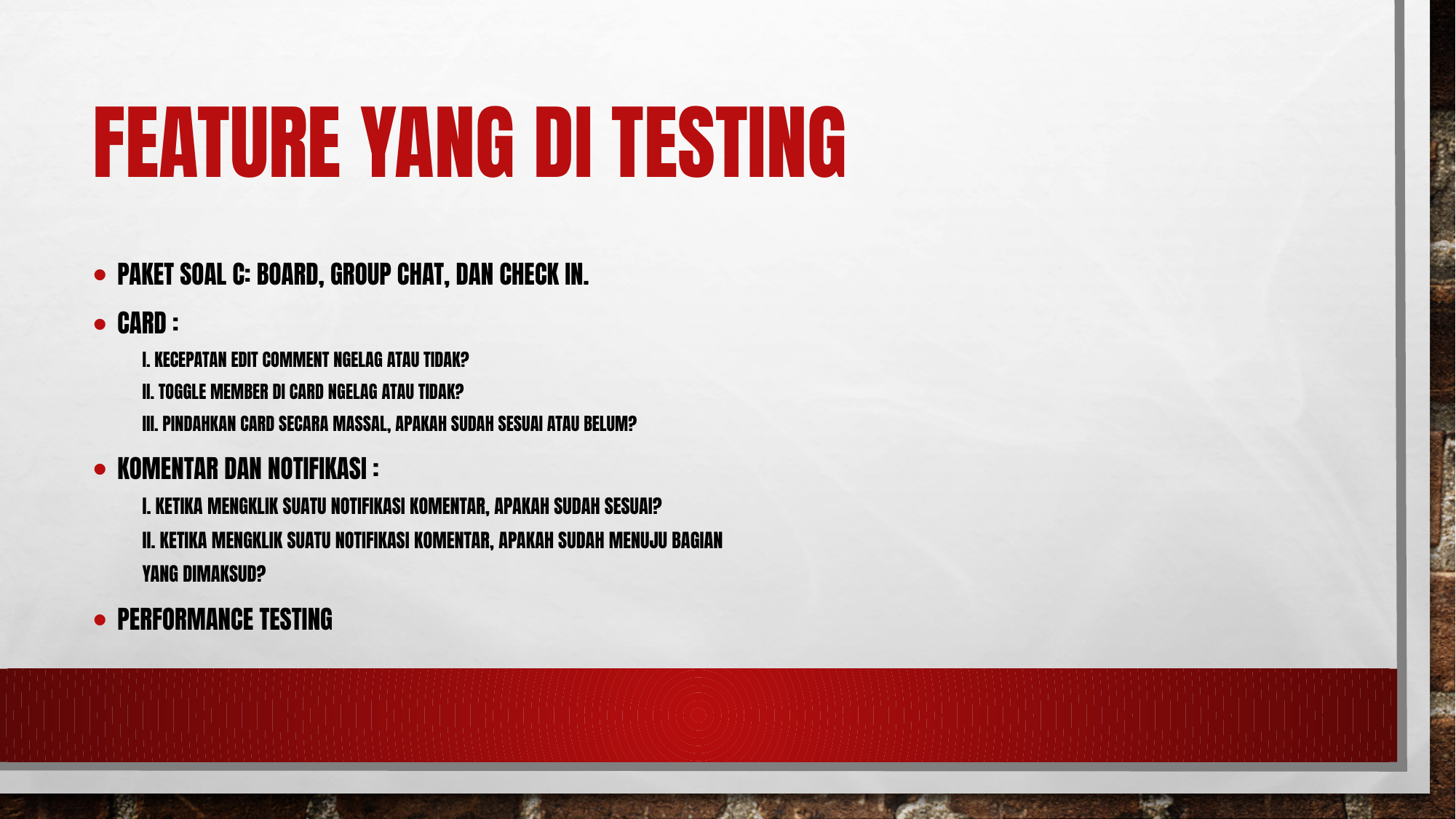

# Feature Yang di testing
Paket soal C: Board, Group Chat, dan Check in.
Card :
i. Kecepatan edit comment ngelag atau tidak?
ii. Toggle member di card ngelag atau tidak?
iii. Pindahkan card secara massal, apakah sudah sesuai atau belum?
Komentar dan Notifikasi :
i. Ketika mengklik suatu notifikasi komentar, apakah sudah sesuai?
ii. Ketika mengklik suatu notifikasi komentar, apakah sudah menuju bagian
yang dimaksud?
Performance Testing